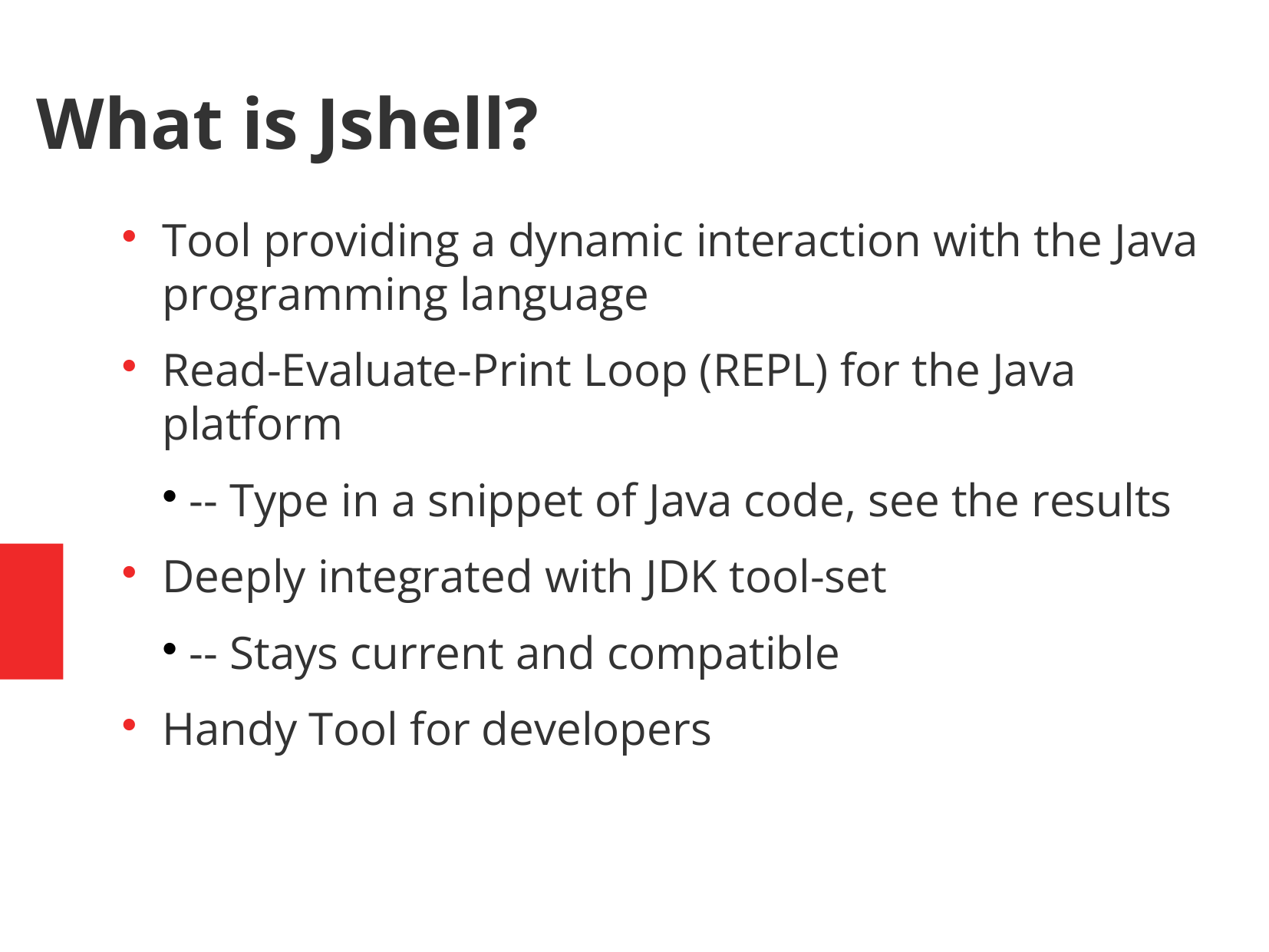

What is Jshell?
Tool providing a dynamic interaction with the Java programming language
Read-Evaluate-Print Loop (REPL) for the Java platform
-- Type in a snippet of Java code, see the results
Deeply integrated with JDK tool-set
-- Stays current and compatible
Handy Tool for developers